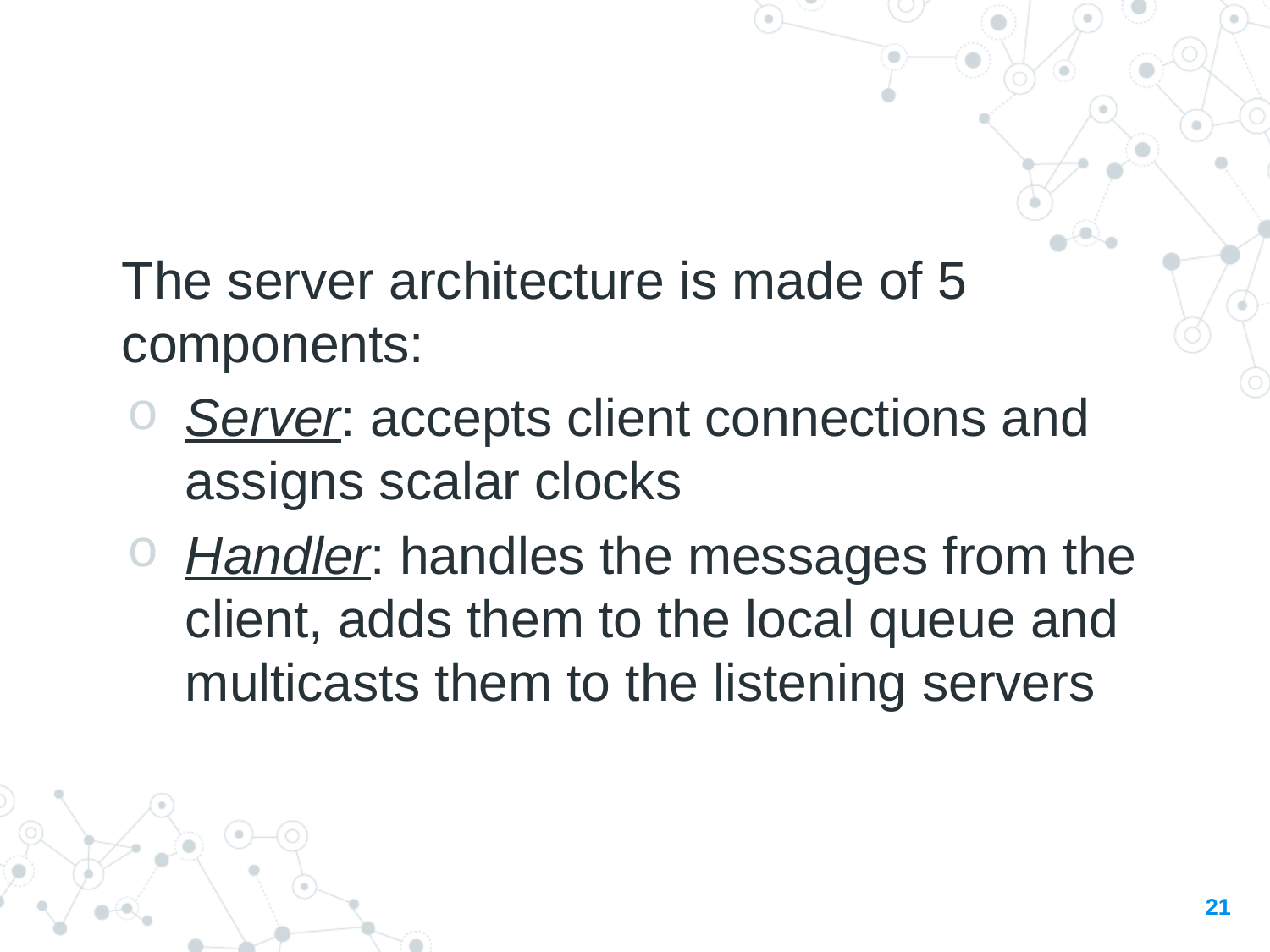

The server architecture is made of 5 components:
Server: accepts client connections and assigns scalar clocks
Handler: handles the messages from the client, adds them to the local queue and multicasts them to the listening servers
21